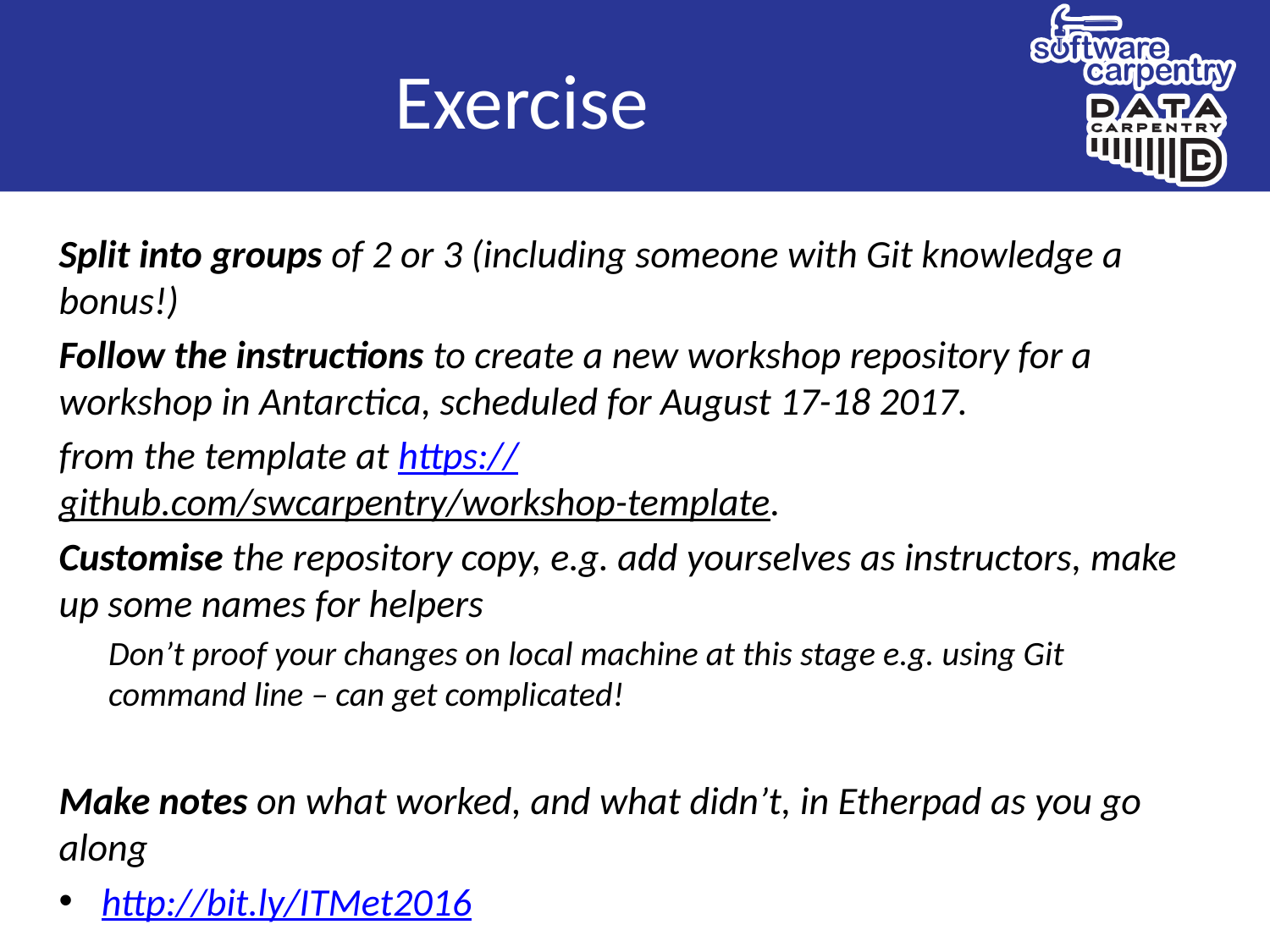

# Exercise
Split into groups of 2 or 3 (including someone with Git knowledge a bonus!)
Follow the instructions to create a new workshop repository for a workshop in Antarctica, scheduled for August 17-18 2017.
from the template at https://github.com/swcarpentry/workshop-template.
Customise the repository copy, e.g. add yourselves as instructors, make up some names for helpers
Don’t proof your changes on local machine at this stage e.g. using Git command line – can get complicated!

Make notes on what worked, and what didn’t, in Etherpad as you go along
http://bit.ly/ITMet2016